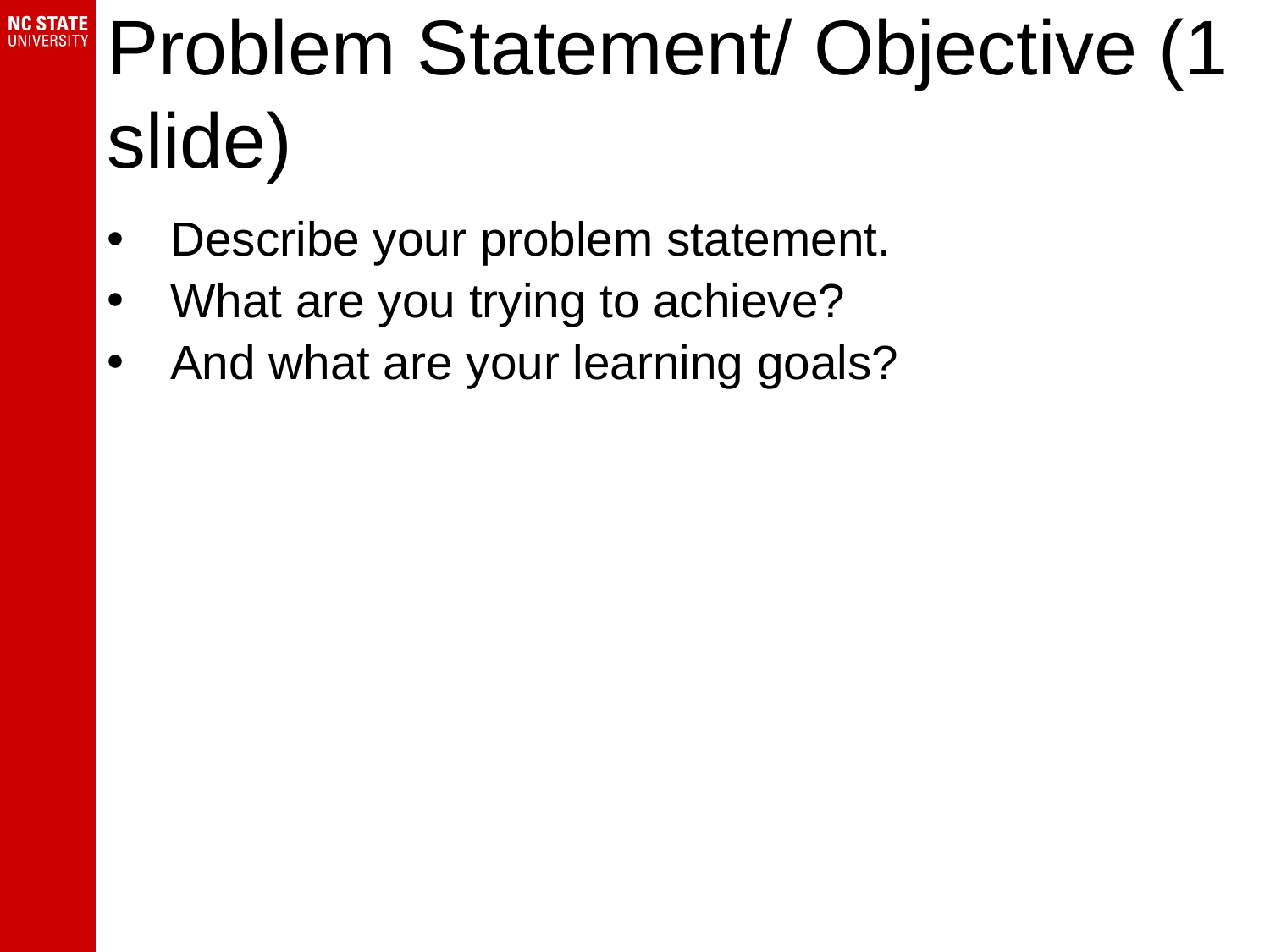

# Problem Statement/ Objective (1 slide)
Describe your problem statement.
What are you trying to achieve?
And what are your learning goals?